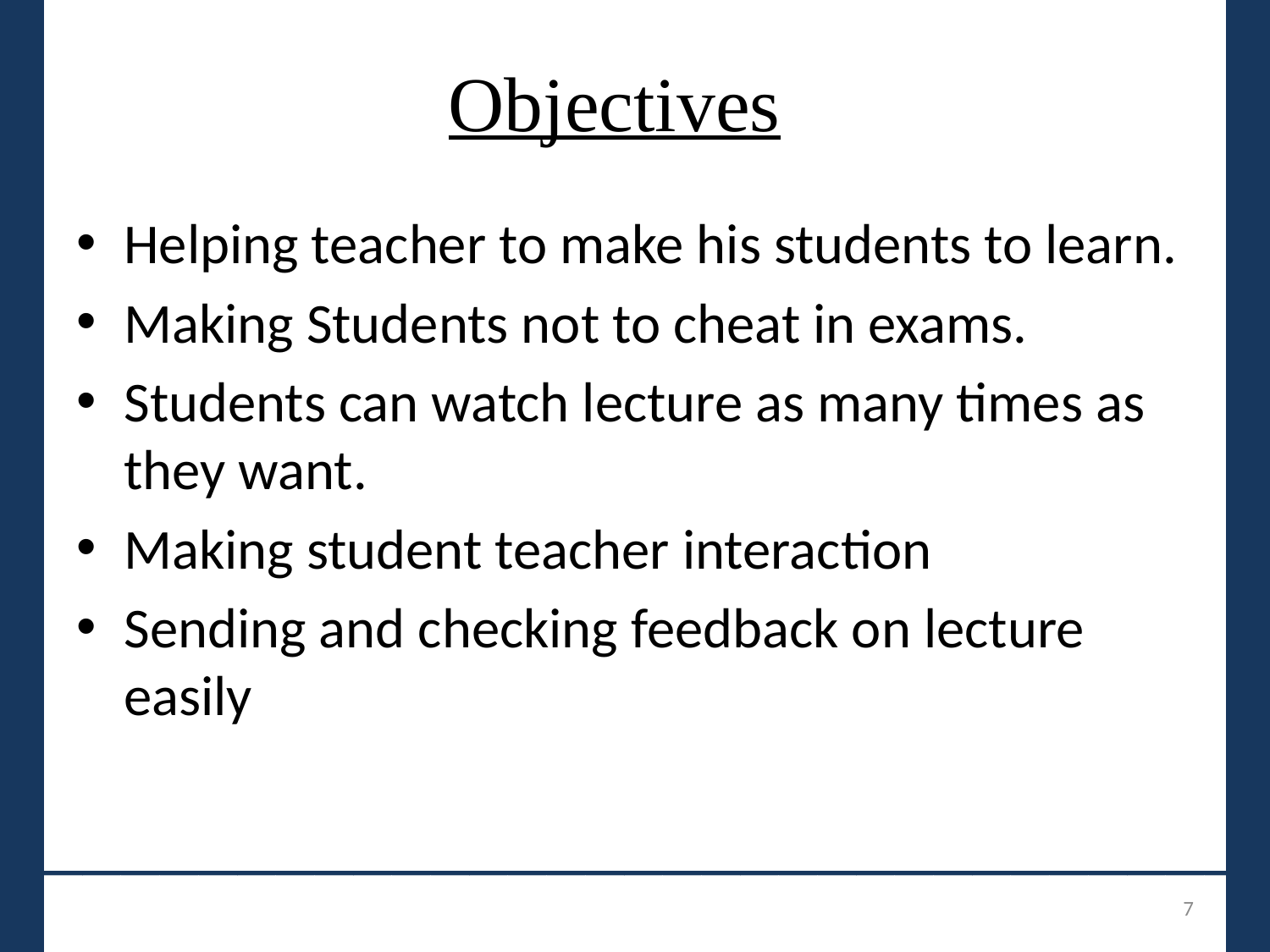

# Objectives
Helping teacher to make his students to learn.
Making Students not to cheat in exams.
Students can watch lecture as many times as they want.
Making student teacher interaction
Sending and checking feedback on lecture easily
_______________________________
7